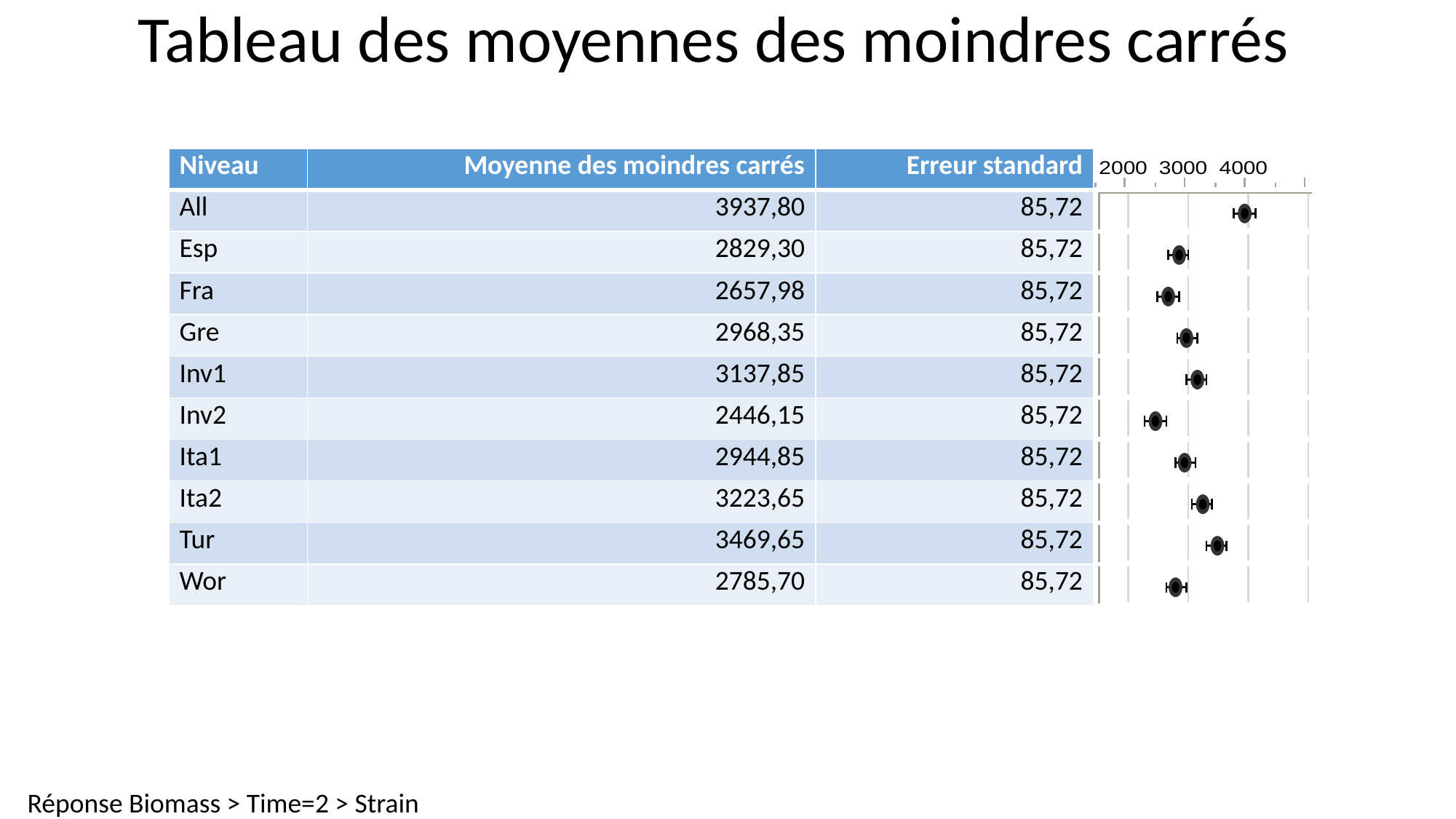

# Tableau des moyennes des moindres carrés
| Niveau | Moyenne des moindres carrés | Erreur standard |  |
| --- | --- | --- | --- |
| All | 3937,80 | 85,72 |  |
| Esp | 2829,30 | 85,72 |  |
| Fra | 2657,98 | 85,72 |  |
| Gre | 2968,35 | 85,72 |  |
| Inv1 | 3137,85 | 85,72 |  |
| Inv2 | 2446,15 | 85,72 |  |
| Ita1 | 2944,85 | 85,72 |  |
| Ita2 | 3223,65 | 85,72 |  |
| Tur | 3469,65 | 85,72 |  |
| Wor | 2785,70 | 85,72 |  |
Réponse Biomass > Time=2 > Strain